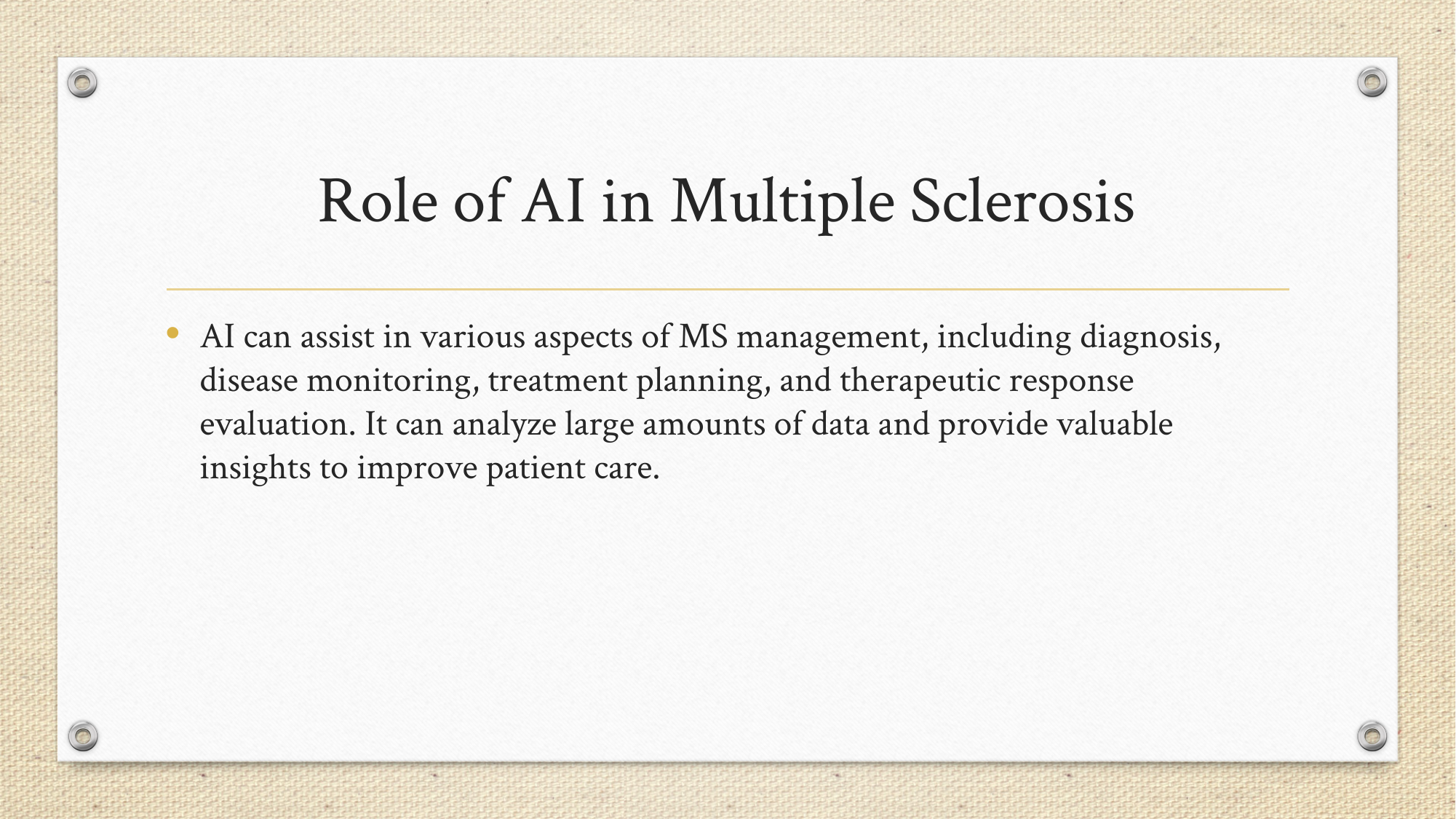

# Role of AI in Multiple Sclerosis
AI can assist in various aspects of MS management, including diagnosis, disease monitoring, treatment planning, and therapeutic response evaluation. It can analyze large amounts of data and provide valuable insights to improve patient care.